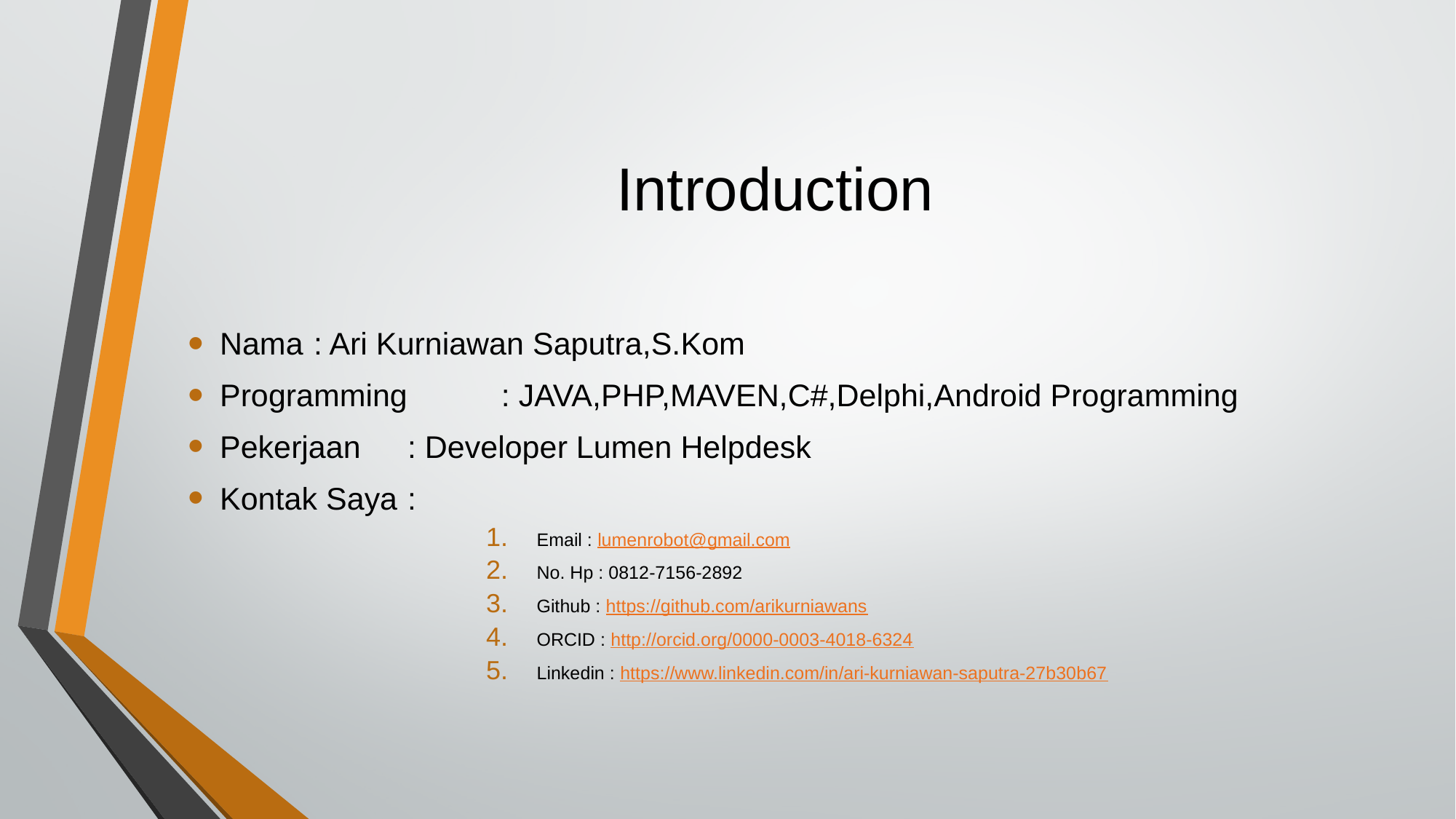

# Introduction
Nama 				: Ari Kurniawan Saputra,S.Kom
Programming		: JAVA,PHP,MAVEN,C#,Delphi,Android Programming
Pekerjaan			: Developer Lumen Helpdesk
Kontak Saya			:
Email : lumenrobot@gmail.com
No. Hp : 0812-7156-2892
Github : https://github.com/arikurniawans
ORCID : http://orcid.org/0000-0003-4018-6324
Linkedin : https://www.linkedin.com/in/ari-kurniawan-saputra-27b30b67